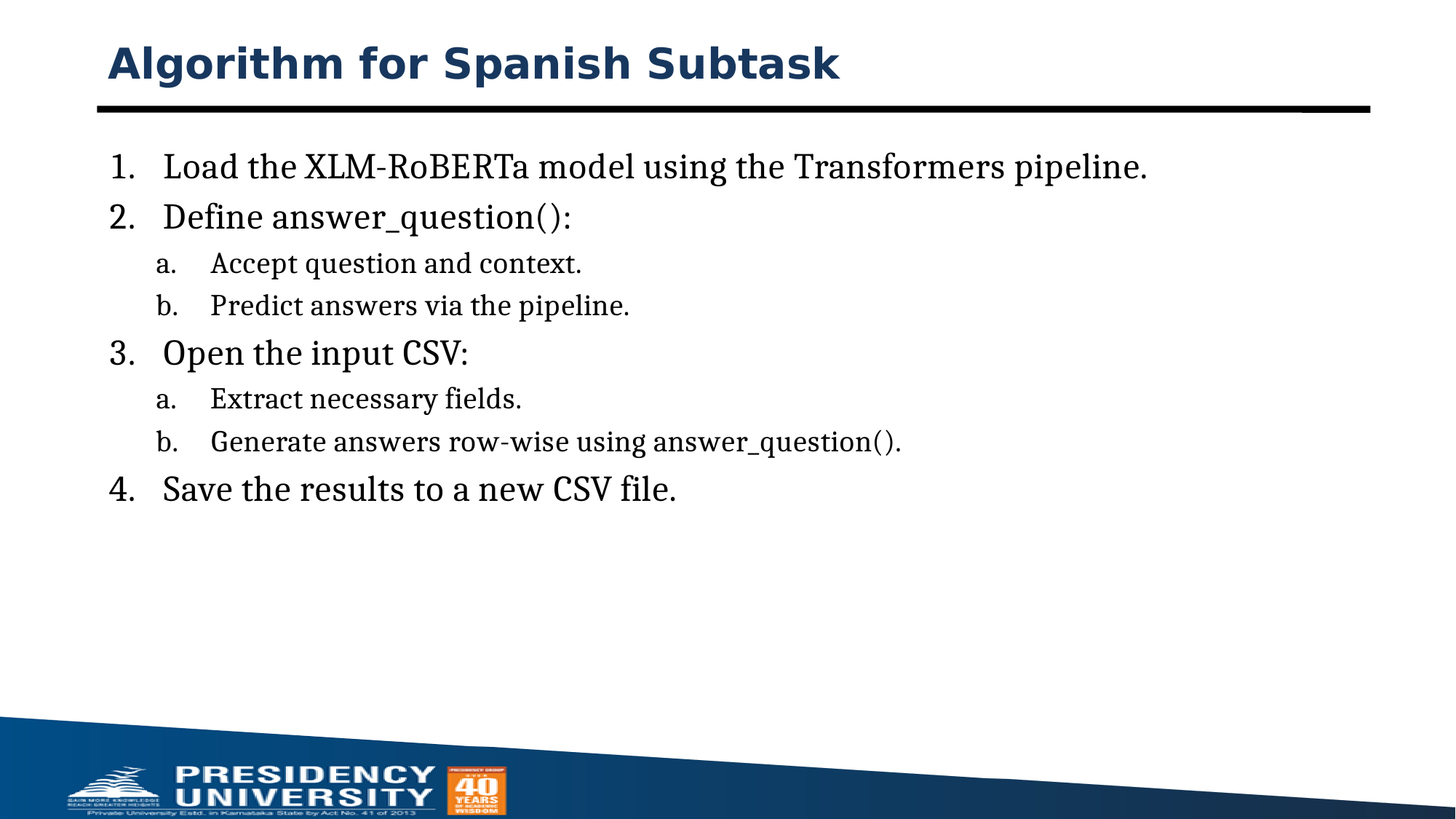

# Algorithm for Spanish Subtask
Load the XLM-RoBERTa model using the Transformers pipeline.
Define answer_question():
Accept question and context.
Predict answers via the pipeline.
Open the input CSV:
Extract necessary fields.
Generate answers row-wise using answer_question().
Save the results to a new CSV file.